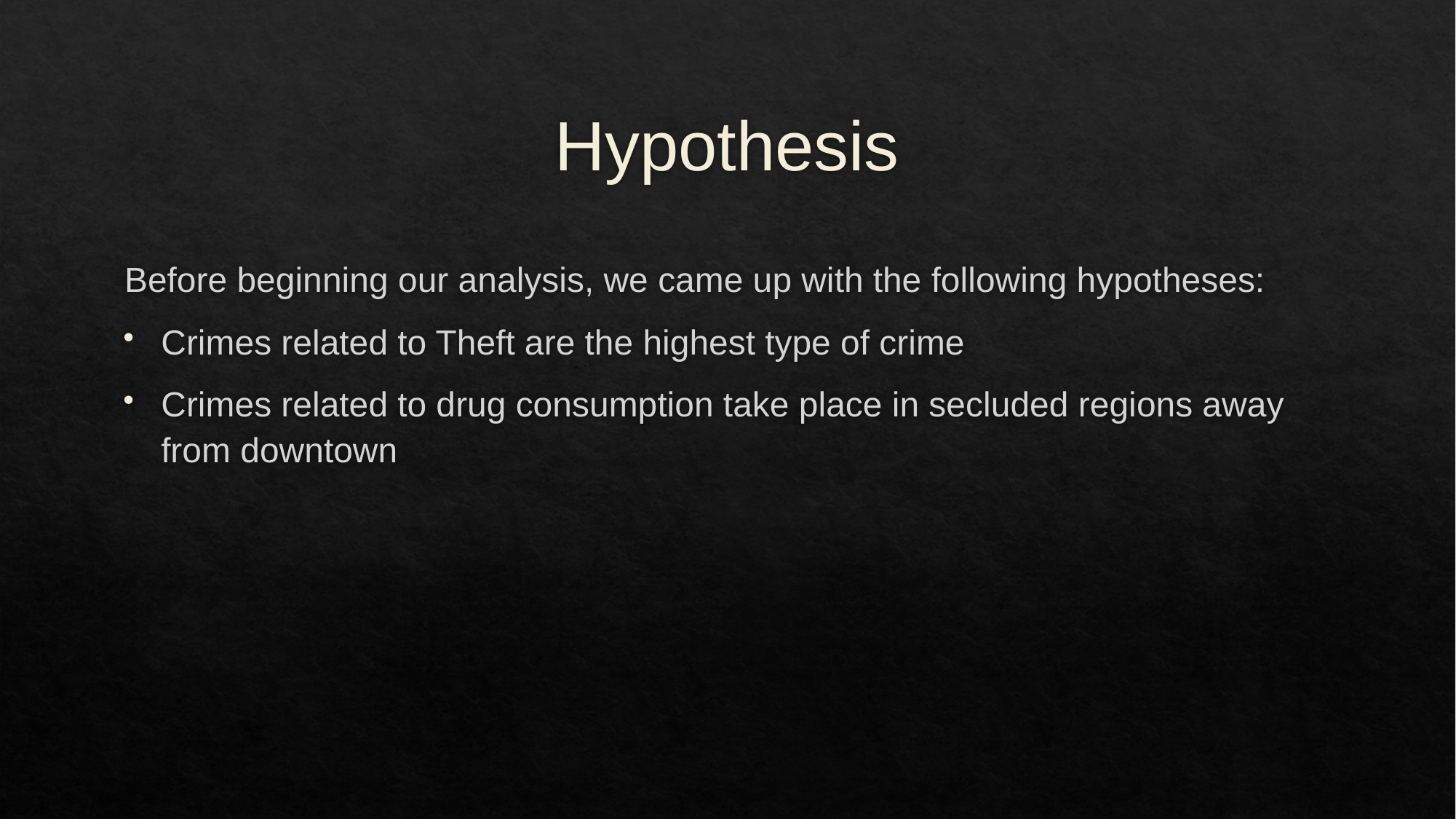

# Hypothesis
Before beginning our analysis, we came up with the following hypotheses:
Crimes related to Theft are the highest type of crime
Crimes related to drug consumption take place in secluded regions away from downtown